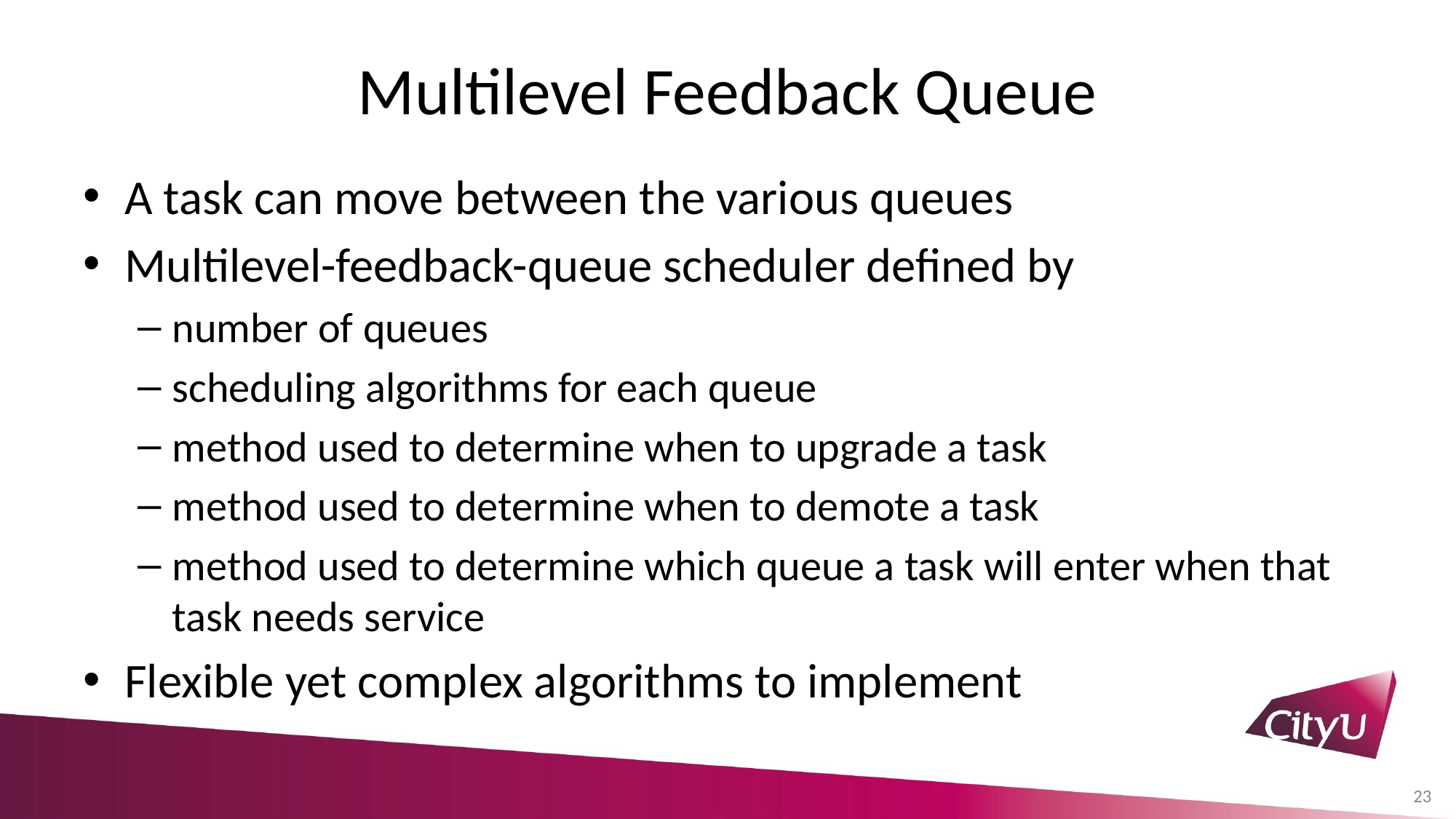

# Multilevel Feedback Queue
A task can move between the various queues
Multilevel-feedback-queue scheduler defined by
number of queues
scheduling algorithms for each queue
method used to determine when to upgrade a task
method used to determine when to demote a task
method used to determine which queue a task will enter when that task needs service
Flexible yet complex algorithms to implement

23